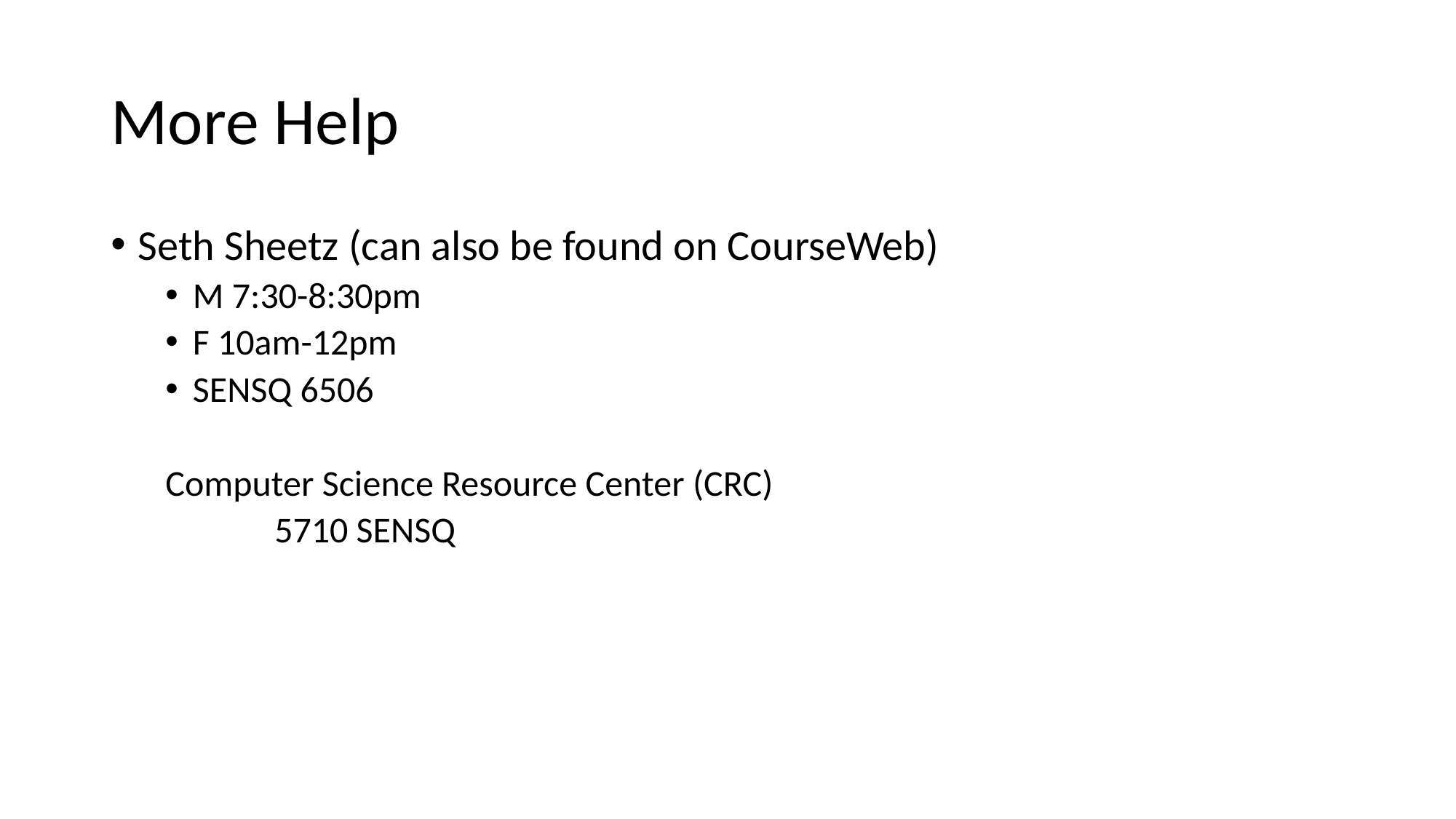

# More Help
Seth Sheetz (can also be found on CourseWeb)
M 7:30-8:30pm
F 10am-12pm
SENSQ 6506

Computer Science Resource Center (CRC)
	5710 SENSQ